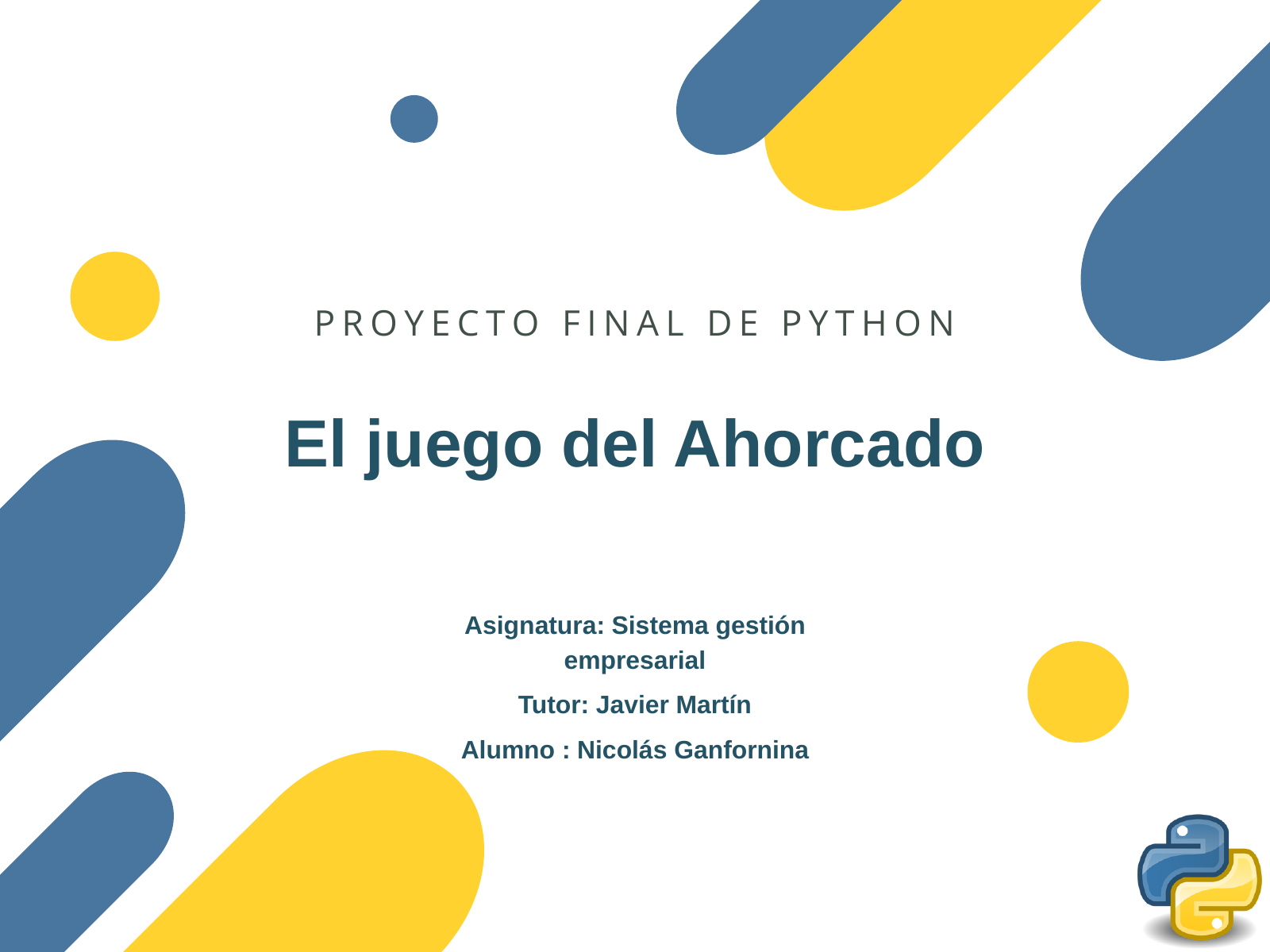

PROYECTO FINAL DE PYTHON

El juego del Ahorcado
Asignatura: Sistema gestión empresarial

Tutor: Javier Martín

Alumno : Nicolás Ganfornina